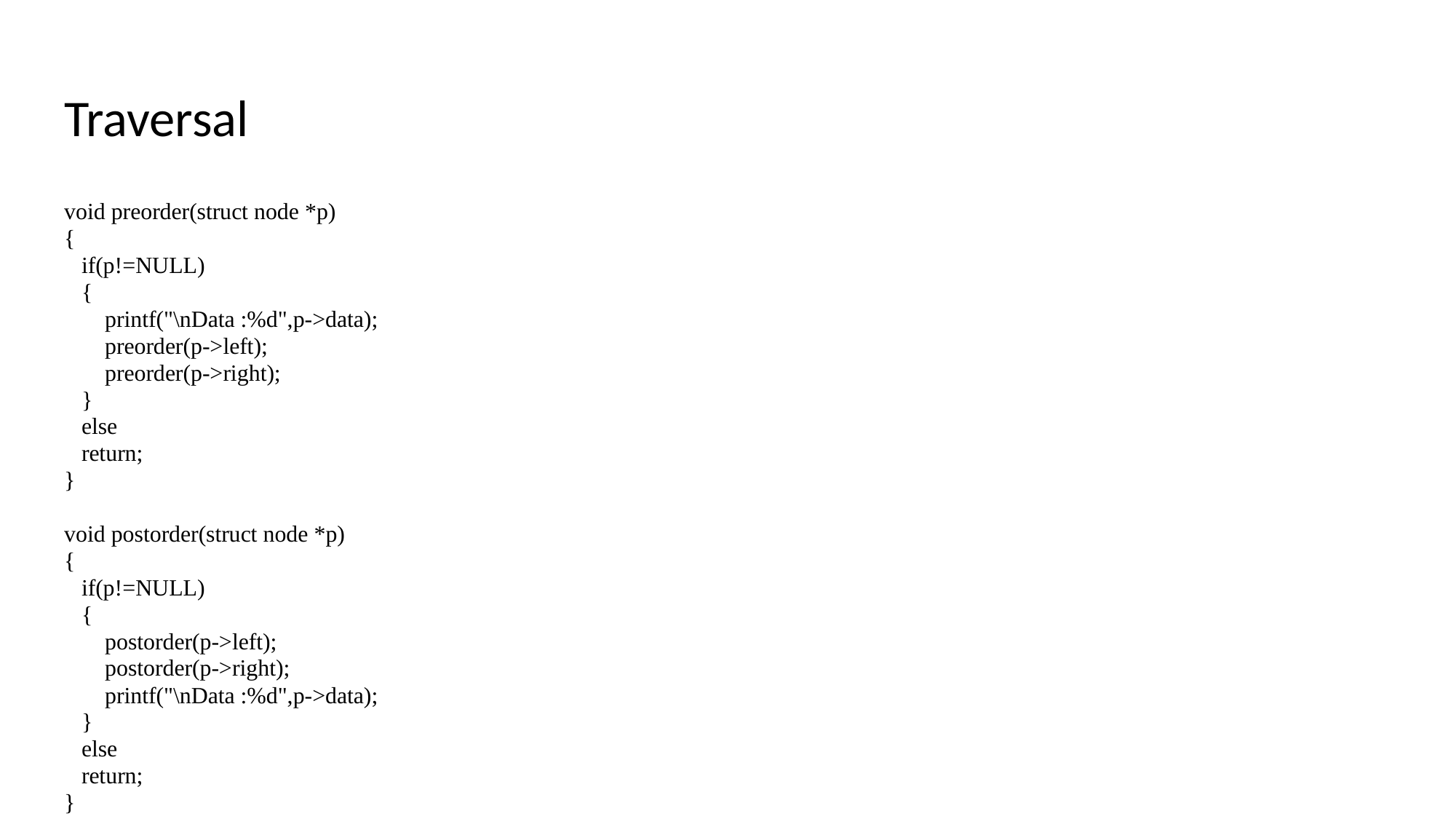

# Traversal
void preorder(struct node *p)
{
   if(p!=NULL)
   {
       printf("\nData :%d",p->data);
       preorder(p->left);
       preorder(p->right);
   }
   else
   return;
}

void postorder(struct node *p)
{
   if(p!=NULL)
   {
       postorder(p->left);
       postorder(p->right);
       printf("\nData :%d",p->data);
   }
   else
   return;
}